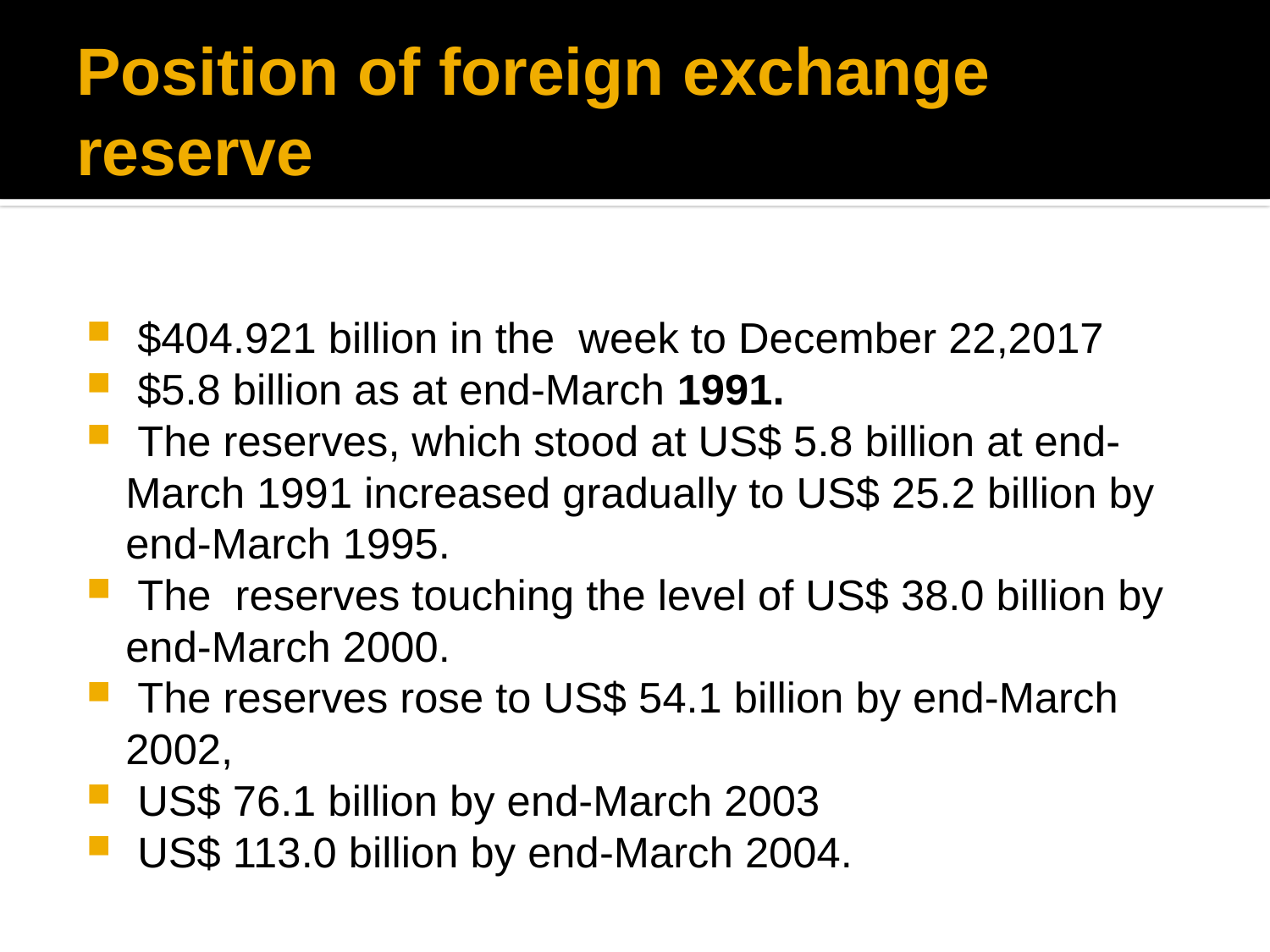

# Position of foreign exchange reserve

 $404.921 billion in the  week to December 22,2017
 $5.8 billion as at end-March 1991.
 The reserves, which stood at US$ 5.8 billion at end-March 1991 increased gradually to US$ 25.2 billion by end-March 1995.
 The  reserves touching the level of US$ 38.0 billion by end-March 2000.
 The reserves rose to US$ 54.1 billion by end-March 2002,
 US$ 76.1 billion by end-March 2003
 US$ 113.0 billion by end-March 2004.